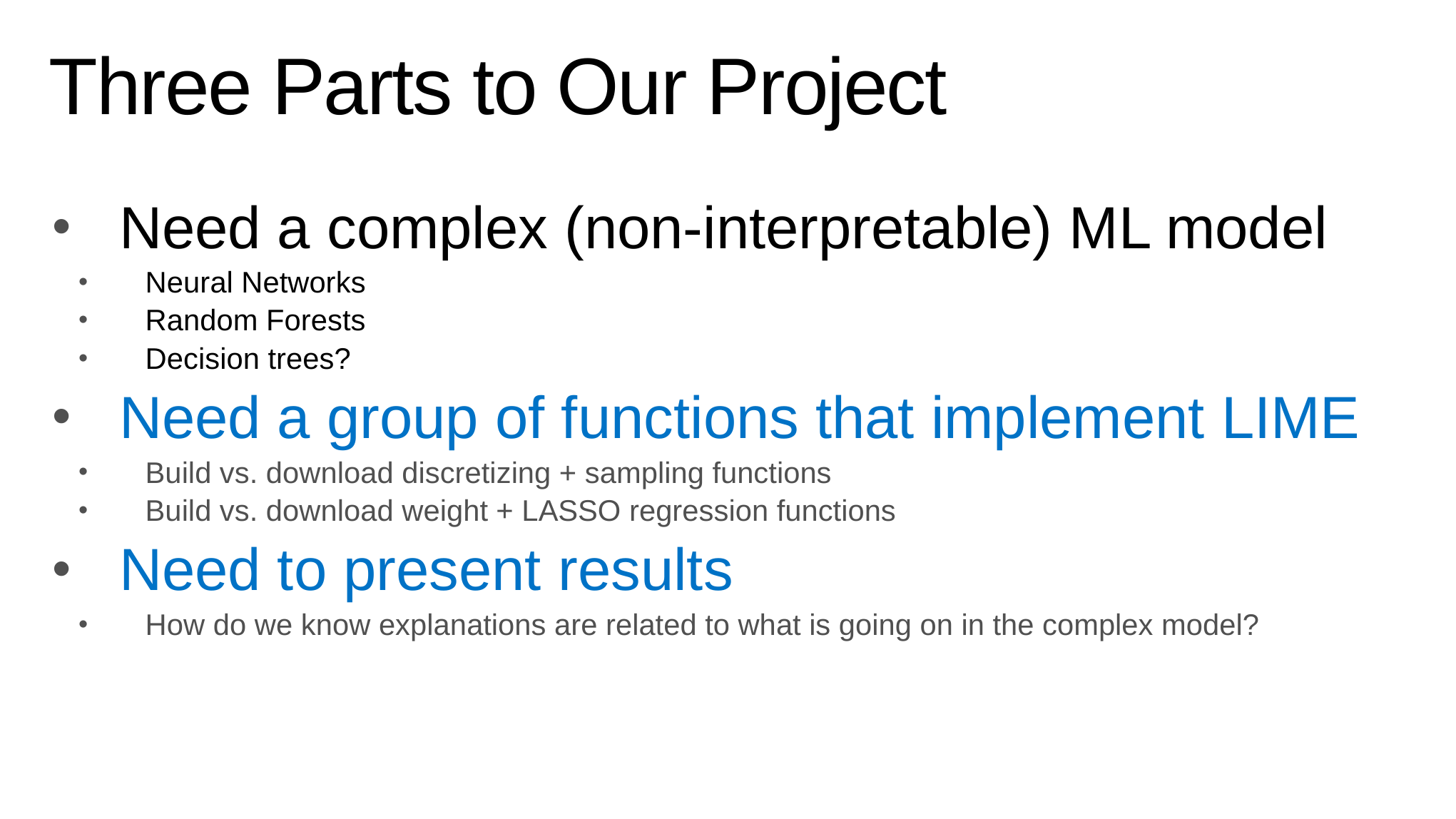

# Three Parts to Our Project
Need a complex (non-interpretable) ML model
Neural Networks
Random Forests
Decision trees?
Need a group of functions that implement LIME
Build vs. download discretizing + sampling functions
Build vs. download weight + LASSO regression functions
Need to present results
How do we know explanations are related to what is going on in the complex model?